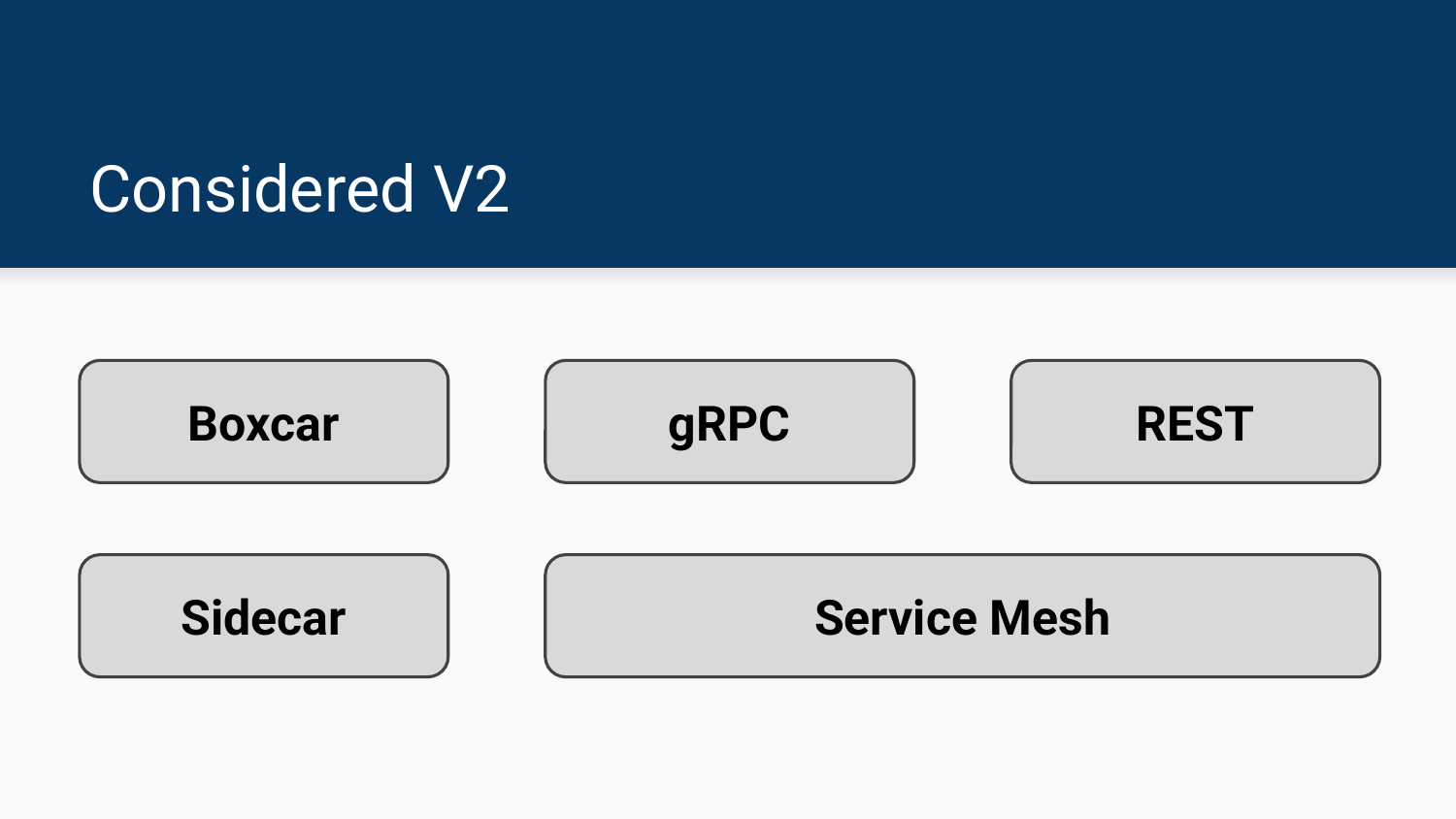

# Considered V2
Boxcar
gRPC
REST
Sidecar
Service Mesh